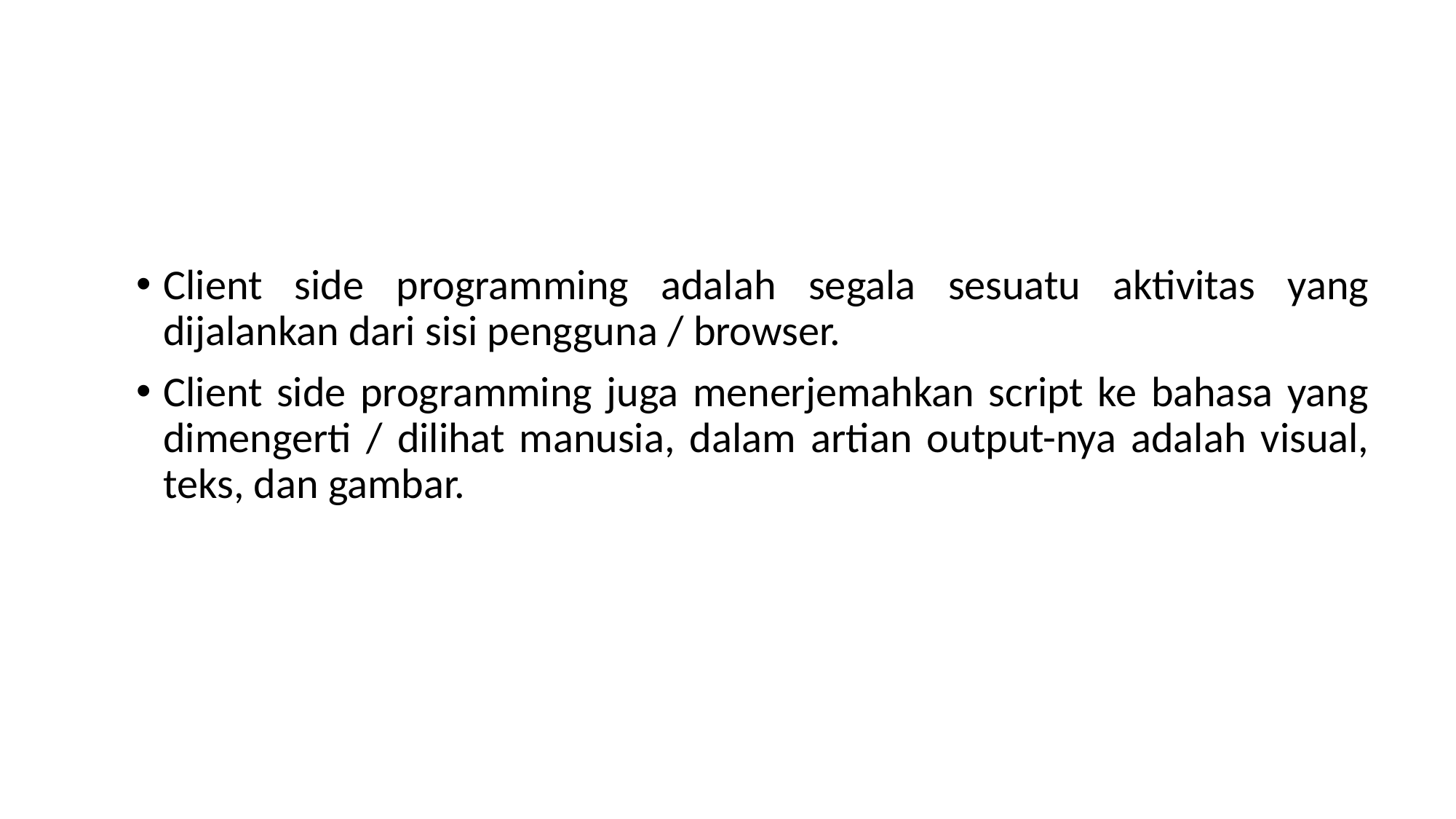

Client side programming adalah segala sesuatu aktivitas yang dijalankan dari sisi pengguna / browser.
Client side programming juga menerjemahkan script ke bahasa yang dimengerti / dilihat manusia, dalam artian output-nya adalah visual, teks, dan gambar.